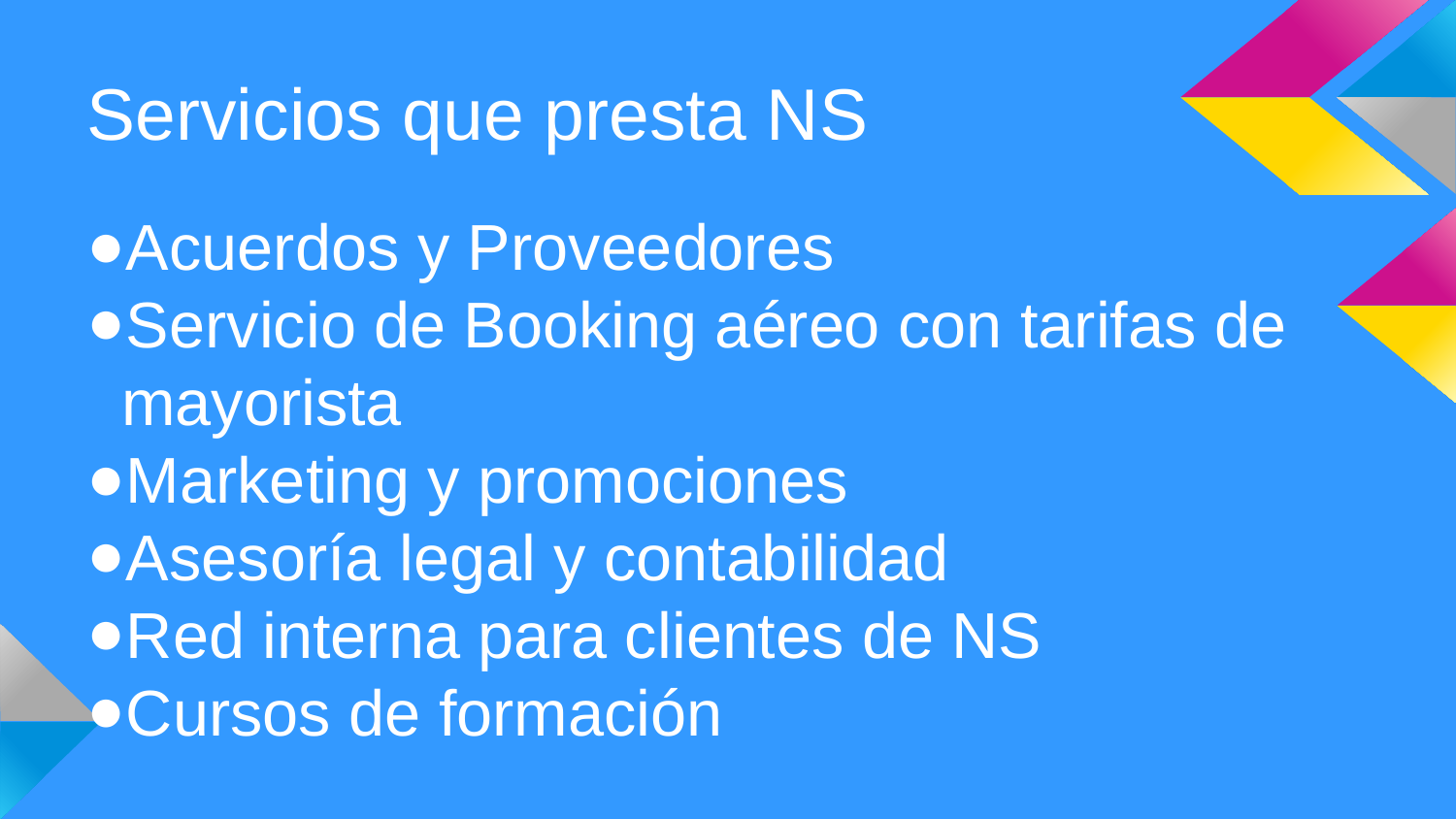

Servicios que presta NS
Acuerdos y Proveedores
Servicio de Booking aéreo con tarifas de mayorista
Marketing y promociones
Asesoría legal y contabilidad
Red interna para clientes de NS
Cursos de formación